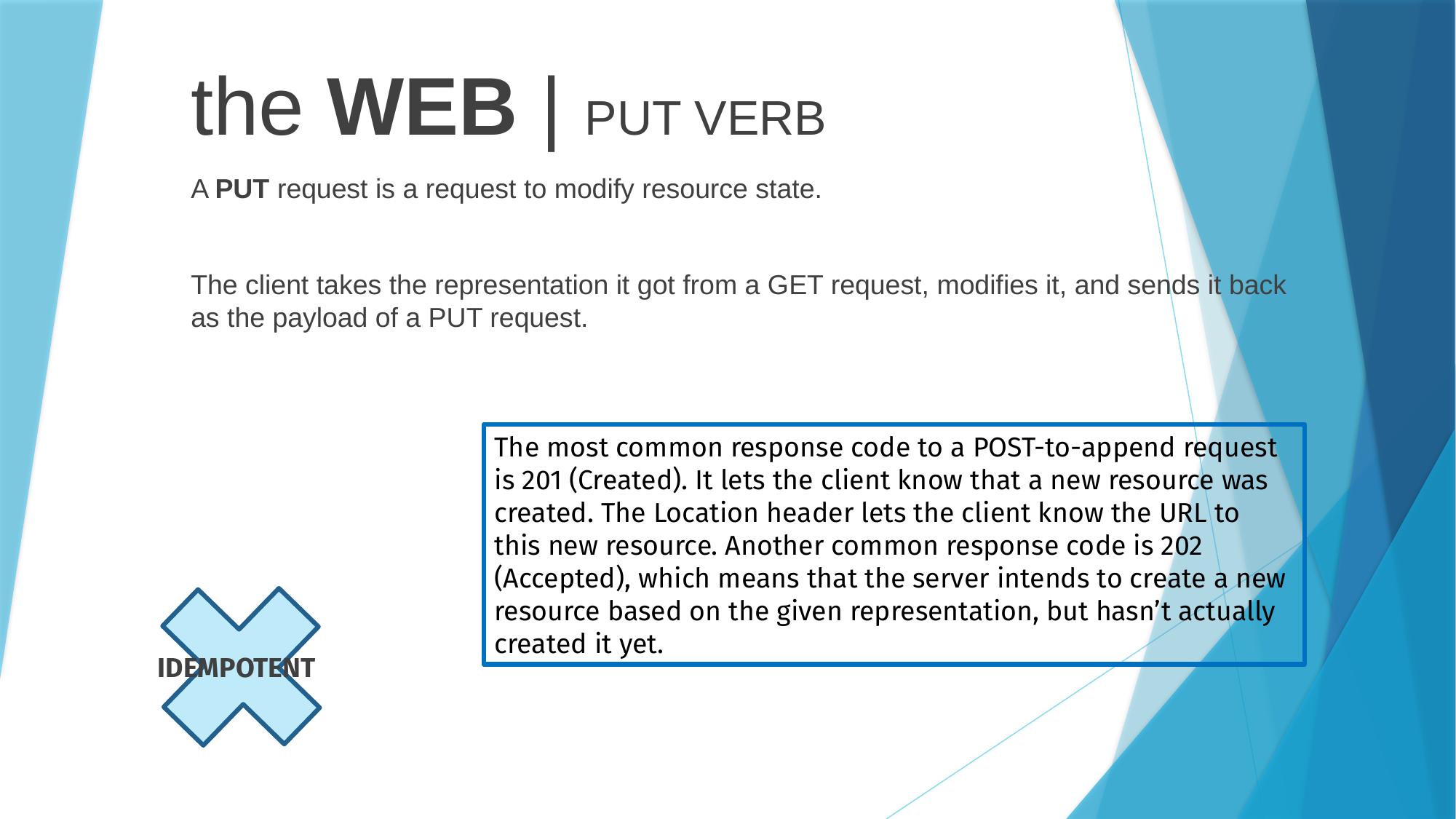

the WEB | PUT VERB
A PUT request is a request to modify resource state.

The client takes the representation it got from a GET request, modifies it, and sends it back as the payload of a PUT request.

The most common response code to a POST-to-append request is 201 (Created). It lets the client know that a new resource was created. The Location header lets the client know the URL to this new resource. Another common response code is 202 (Accepted), which means that the server intends to create a new resource based on the given representation, but hasn’t actually created it yet.

IDEMPOTENT